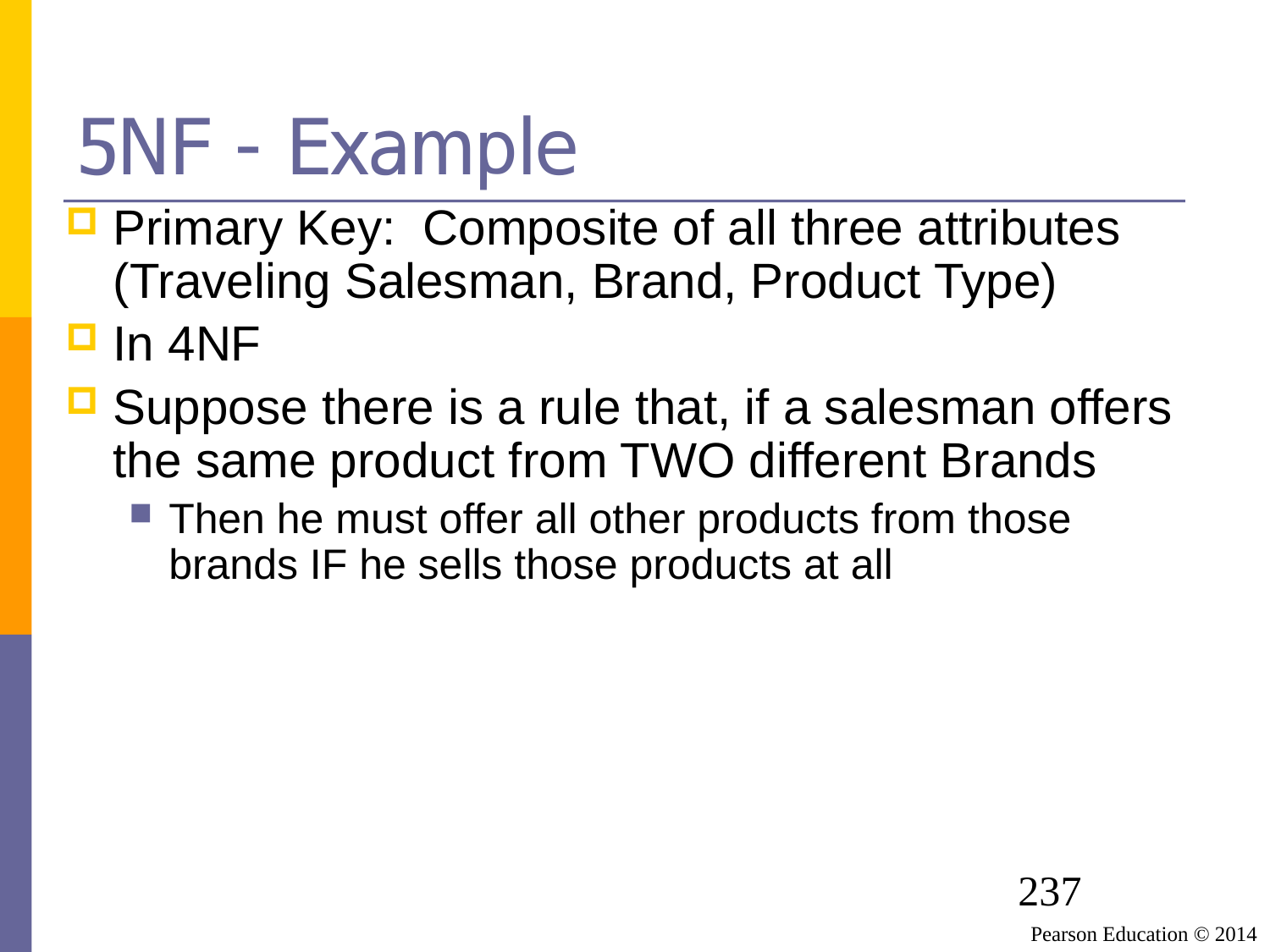

# 5NF - Example
Primary Key:  Composite of all three attributes (Traveling Salesman, Brand, Product Type)
In 4NF
Suppose there is a rule that, if a salesman offers the same product from TWO different Brands
Then he must offer all other products from those brands IF he sells those products at all

237